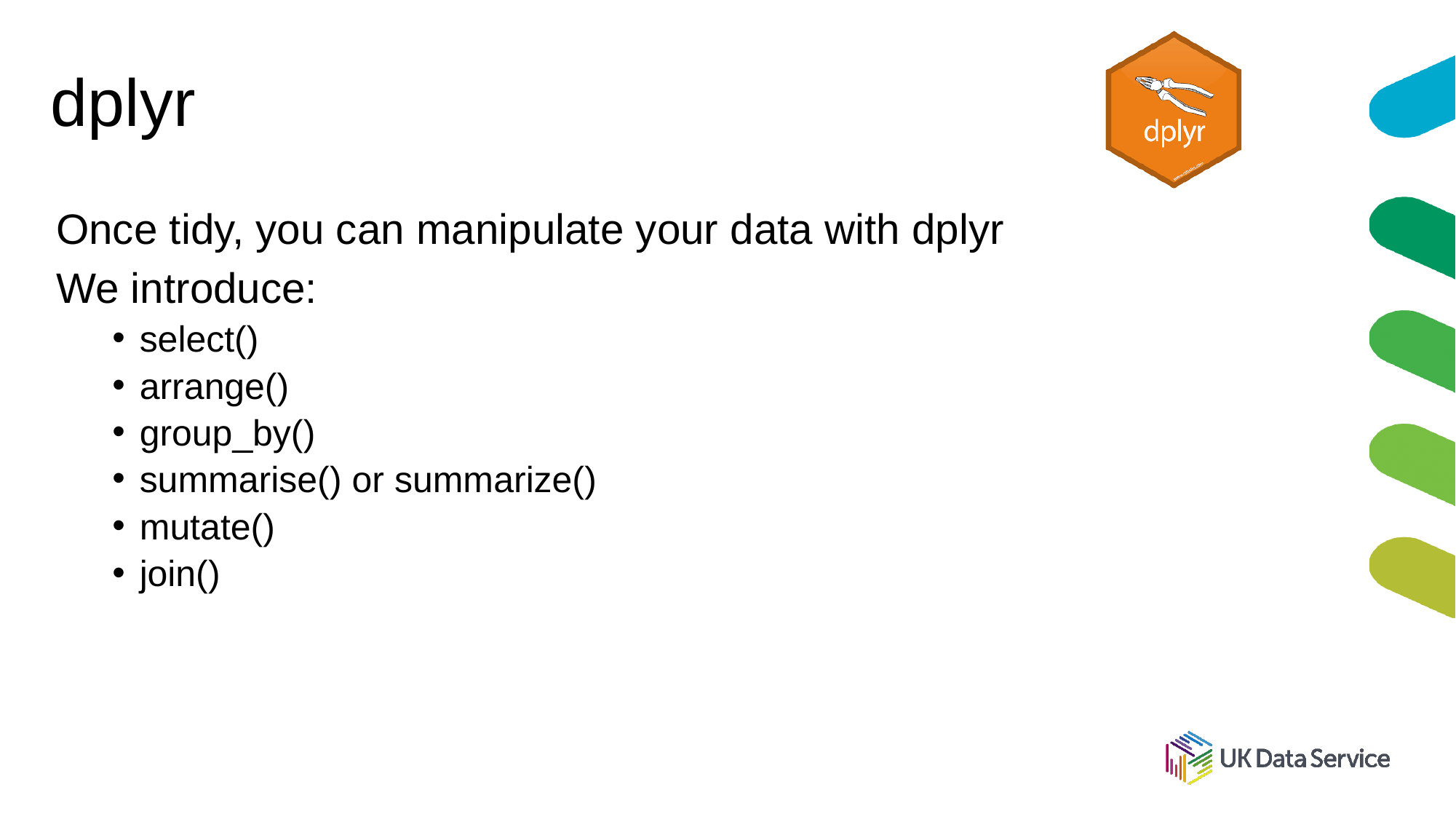

# dplyr

Once tidy, you can manipulate your data with dplyr
We introduce:
select()
arrange()
group_by()
summarise() or summarize()
mutate()
join()